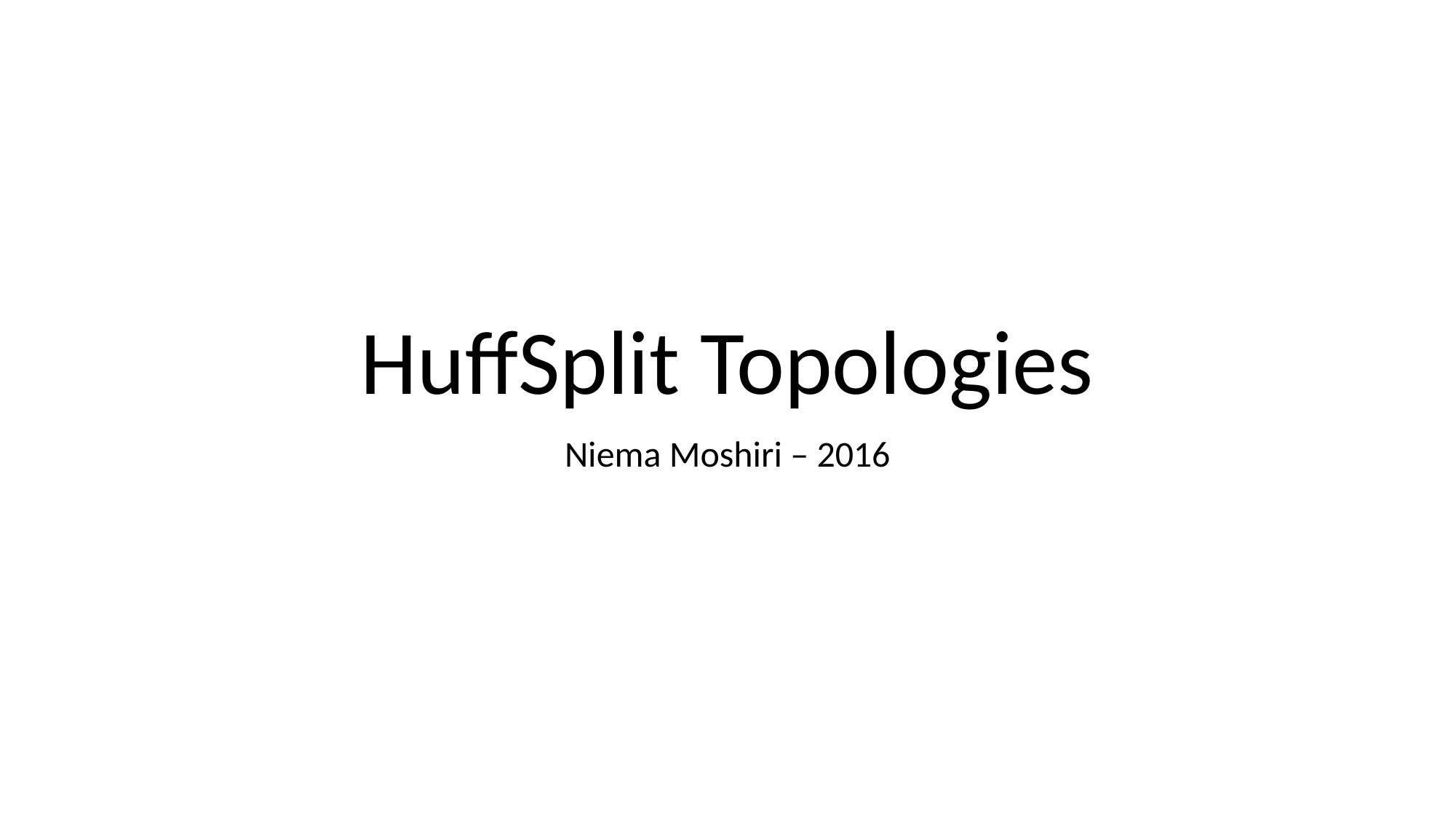

# HuffSplit Topologies
Niema Moshiri – 2016